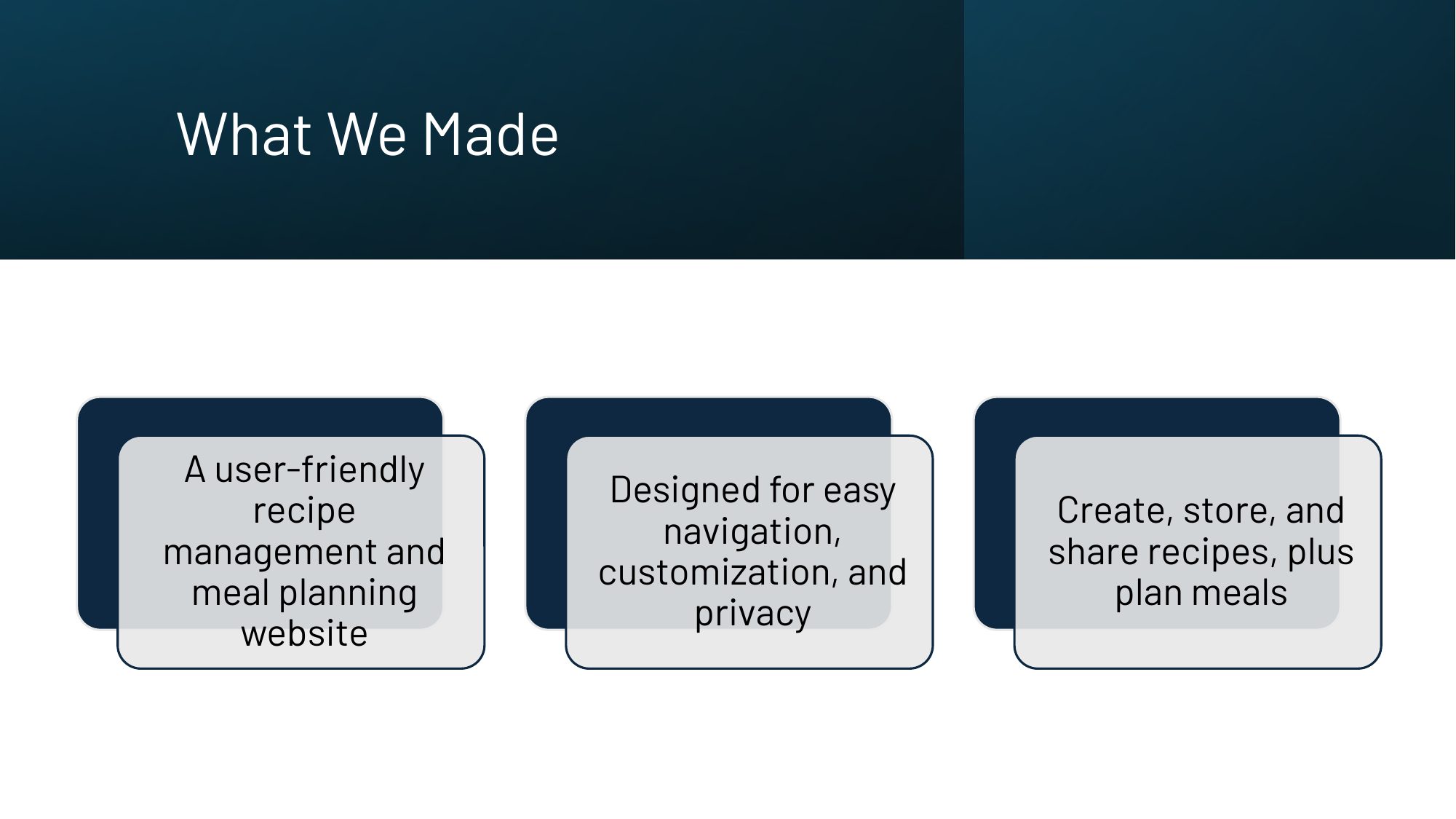

# What We Made
A user-friendly recipe management and meal planning website
Designed for easy navigation, customization, and privacy
Create, store, and share recipes, plus plan meals